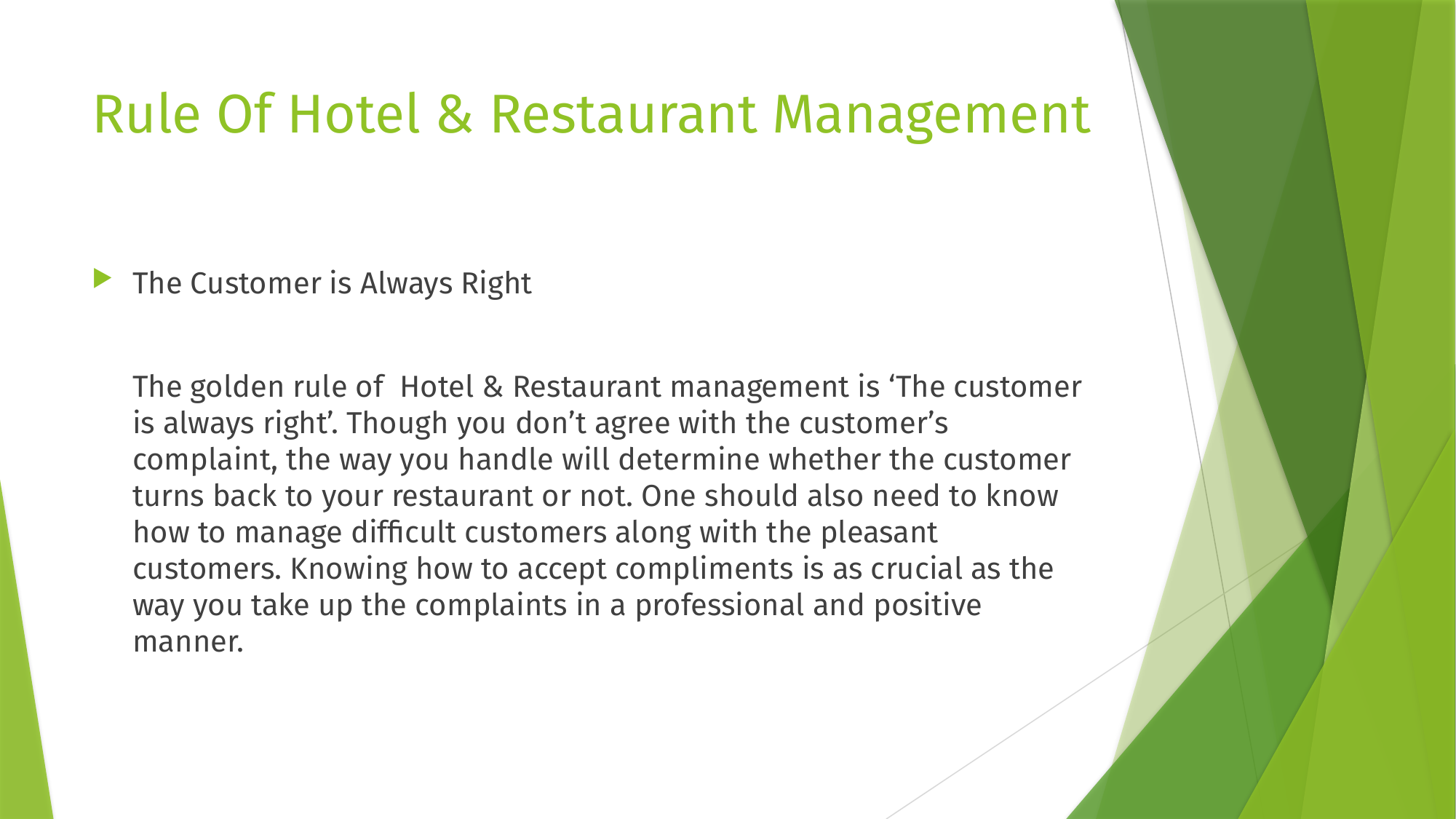

# Rule Of Hotel & Restaurant Management
The Customer is Always Right

	The golden rule of  Hotel & Restaurant management is ‘The customer is always right’. Though you don’t agree with the customer’s complaint, the way you handle will determine whether the customer turns back to your restaurant or not. One should also need to know how to manage difficult customers along with the pleasant customers. Knowing how to accept compliments is as crucial as the way you take up the complaints in a professional and positive manner.